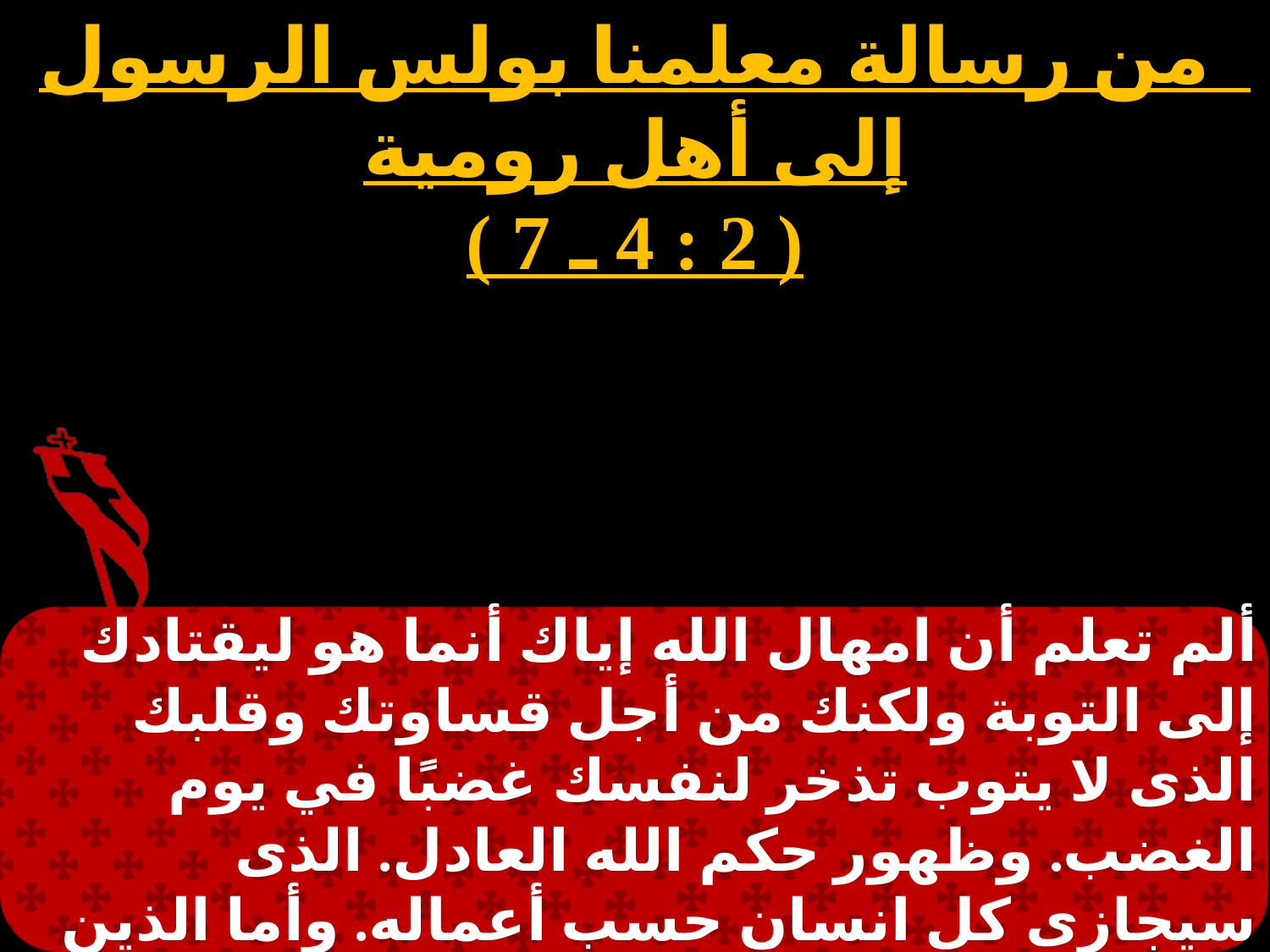

من رسالة معلمنا بولس الرسول إلى أهل رومية
( 2 : 4 ـ 7 )
# الاثنين 3
ألم تعلم أن امهال الله إياك أنما هو ليقتادك إلى التوبة ولكنك من أجل قساوتك وقلبك الذى لا يتوب تذخر لنفسك غضبًا في يوم الغضب. وظهور حكم الله العادل. الذى سيجازى كل انسان حسب أعماله. وأما الذين قد ثبتوا بالصبر في الايمان والاعمال الصالحة يطلبون المجد والكرامة والبقاء فإنه يؤتيهم الحياة الأبدية.